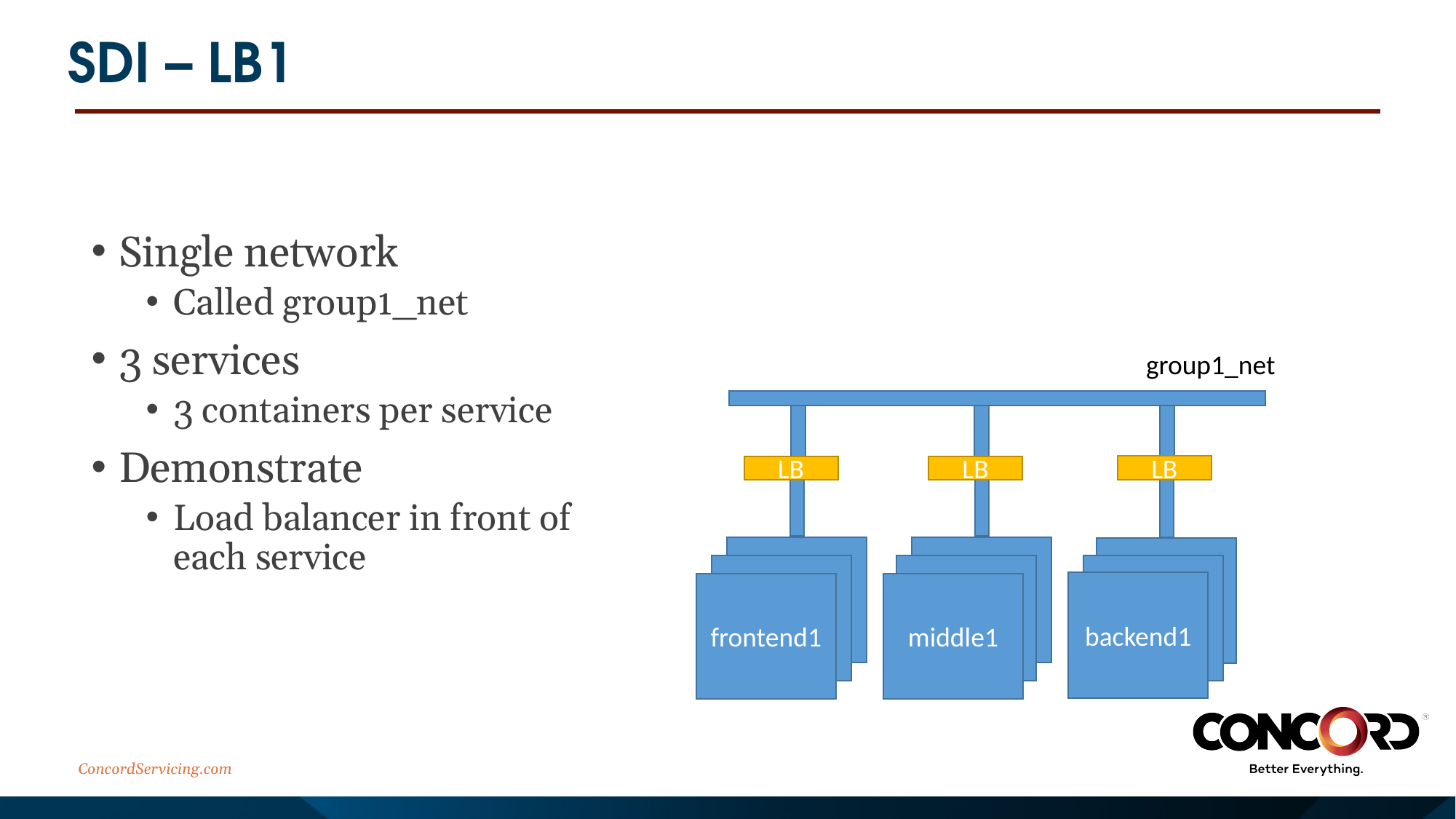

# SDI – LB1
Single network
Called group1_net
3 services
3 containers per service
Demonstrate
Load balancer in front of each service

group1_net

LB
LB
LB

frontend1
middle1
backend1
frontend1
middle1
backend1
backend1
frontend1
middle1